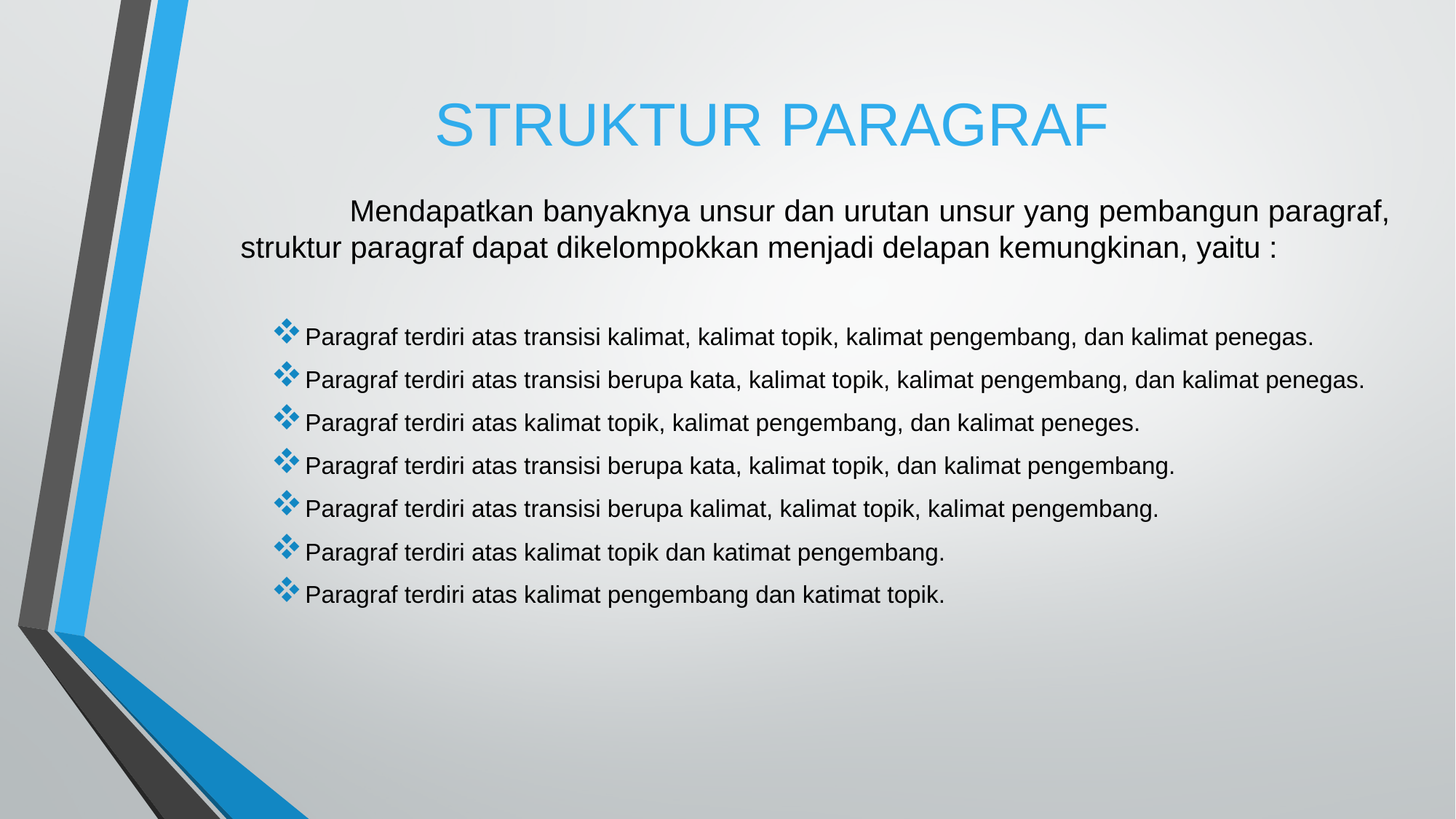

# STRUKTUR PARAGRAF

	Mendapatkan banyaknya unsur dan urutan unsur yang pembangun paragraf, struktur paragraf dapat dikelompokkan menjadi delapan kemungkinan, yaitu :

Paragraf terdiri atas transisi kalimat, kalimat topik, kalimat pengembang, dan kalimat penegas.
Paragraf terdiri atas transisi berupa kata, kalimat topik, kalimat pengembang, dan kalimat penegas.
Paragraf terdiri atas kalimat topik, kalimat pengembang, dan kalimat peneges.
Paragraf terdiri atas transisi berupa kata, kalimat topik, dan kalimat pengembang.
Paragraf terdiri atas transisi berupa kalimat, kalimat topik, kalimat pengembang.
Paragraf terdiri atas kalimat topik dan katimat pengembang.
Paragraf terdiri atas kalimat pengembang dan katimat topik.